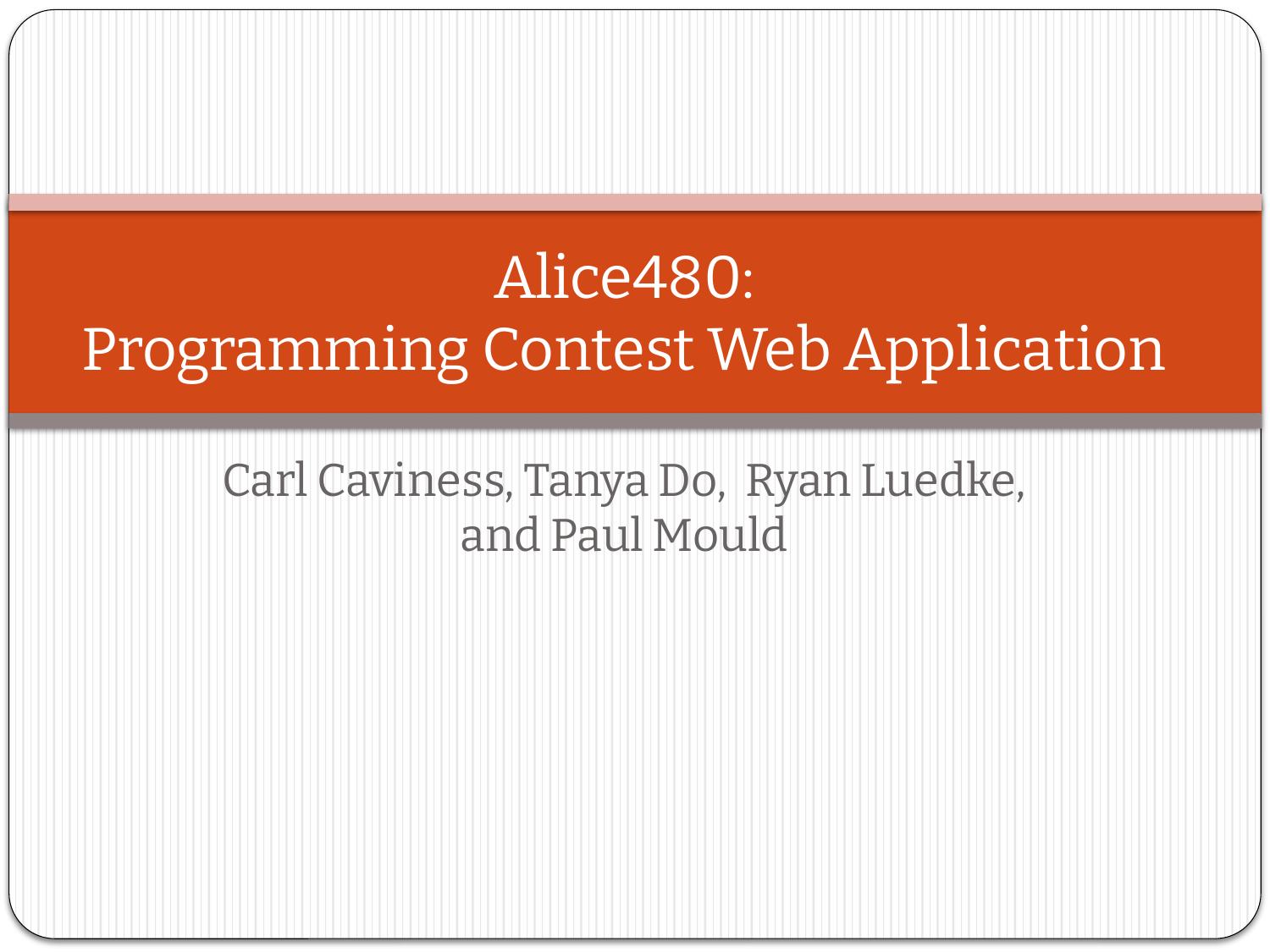

# Alice480: Programming Contest Web Application
Carl Caviness, Tanya Do,  Ryan Luedke, and Paul Mould